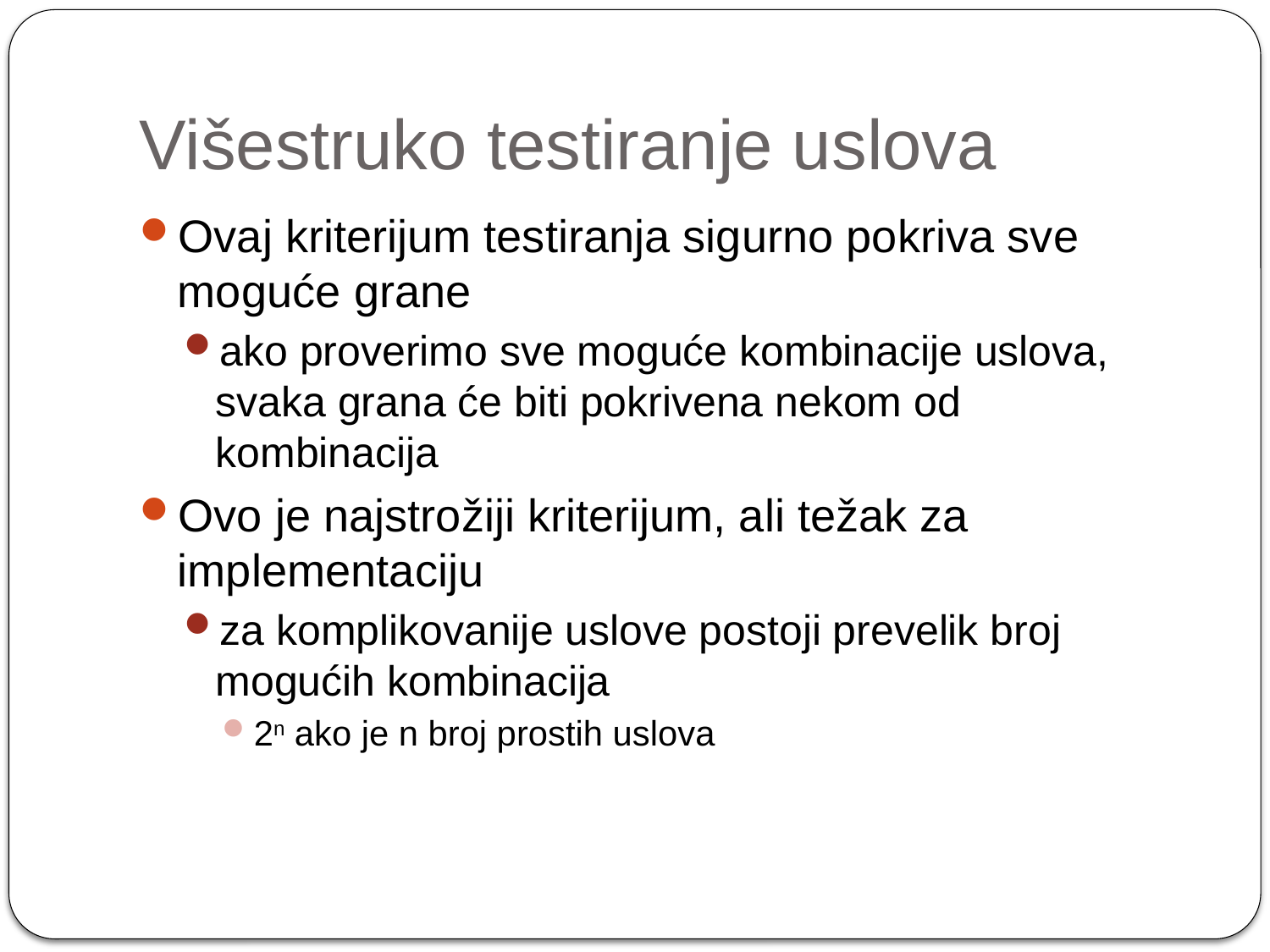

# Višestruko testiranje uslova
Ovaj kriterijum testiranja sigurno pokriva sve moguće grane
ako proverimo sve moguće kombinacije uslova, svaka grana će biti pokrivena nekom od kombinacija
Ovo je najstrožiji kriterijum, ali težak za implementaciju
za komplikovanije uslove postoji prevelik broj mogućih kombinacija
2n ako je n broj prostih uslova